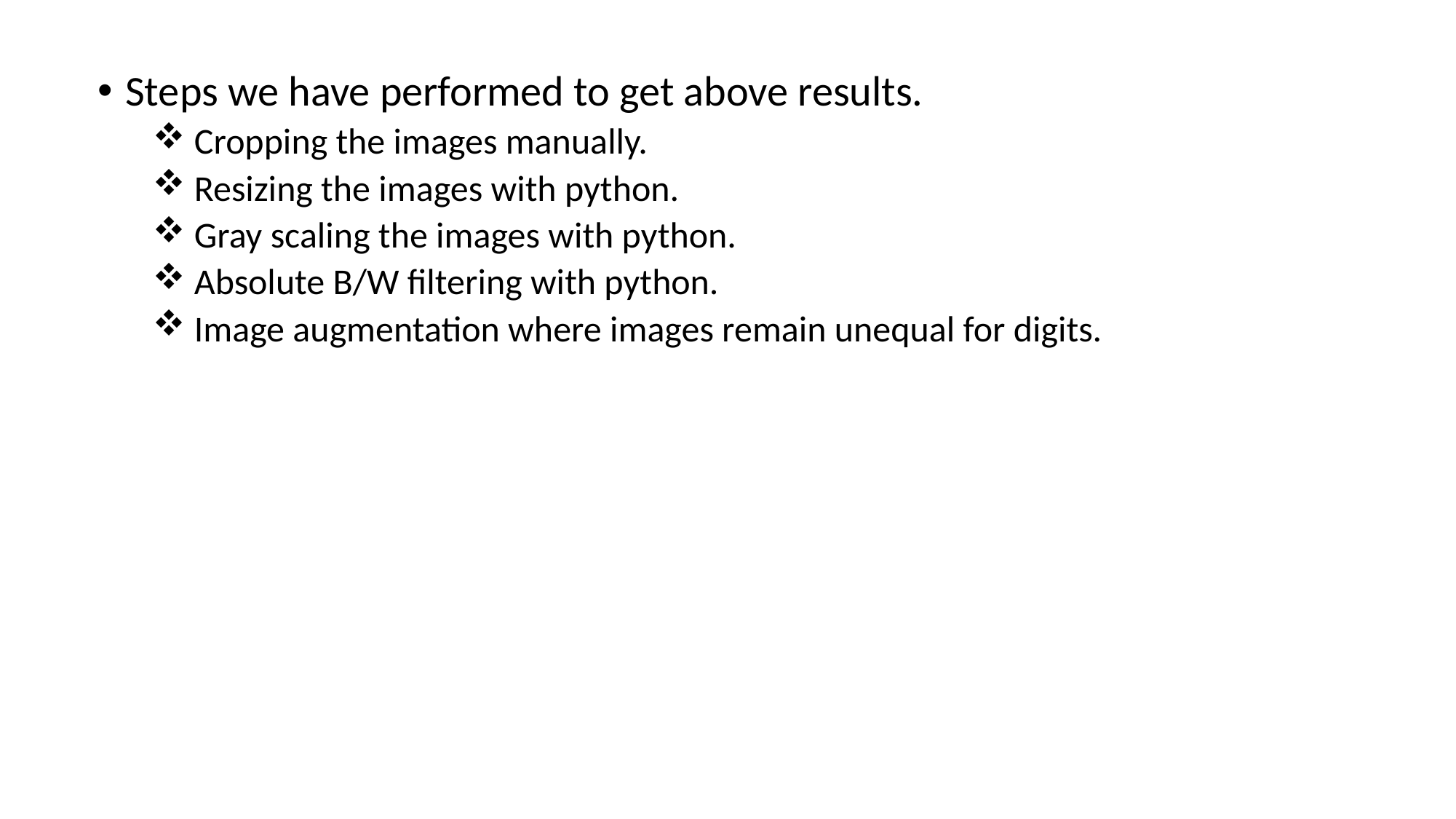

Steps we have performed to get above results.
 Cropping the images manually.
 Resizing the images with python.
 Gray scaling the images with python.
 Absolute B/W filtering with python.
 Image augmentation where images remain unequal for digits.